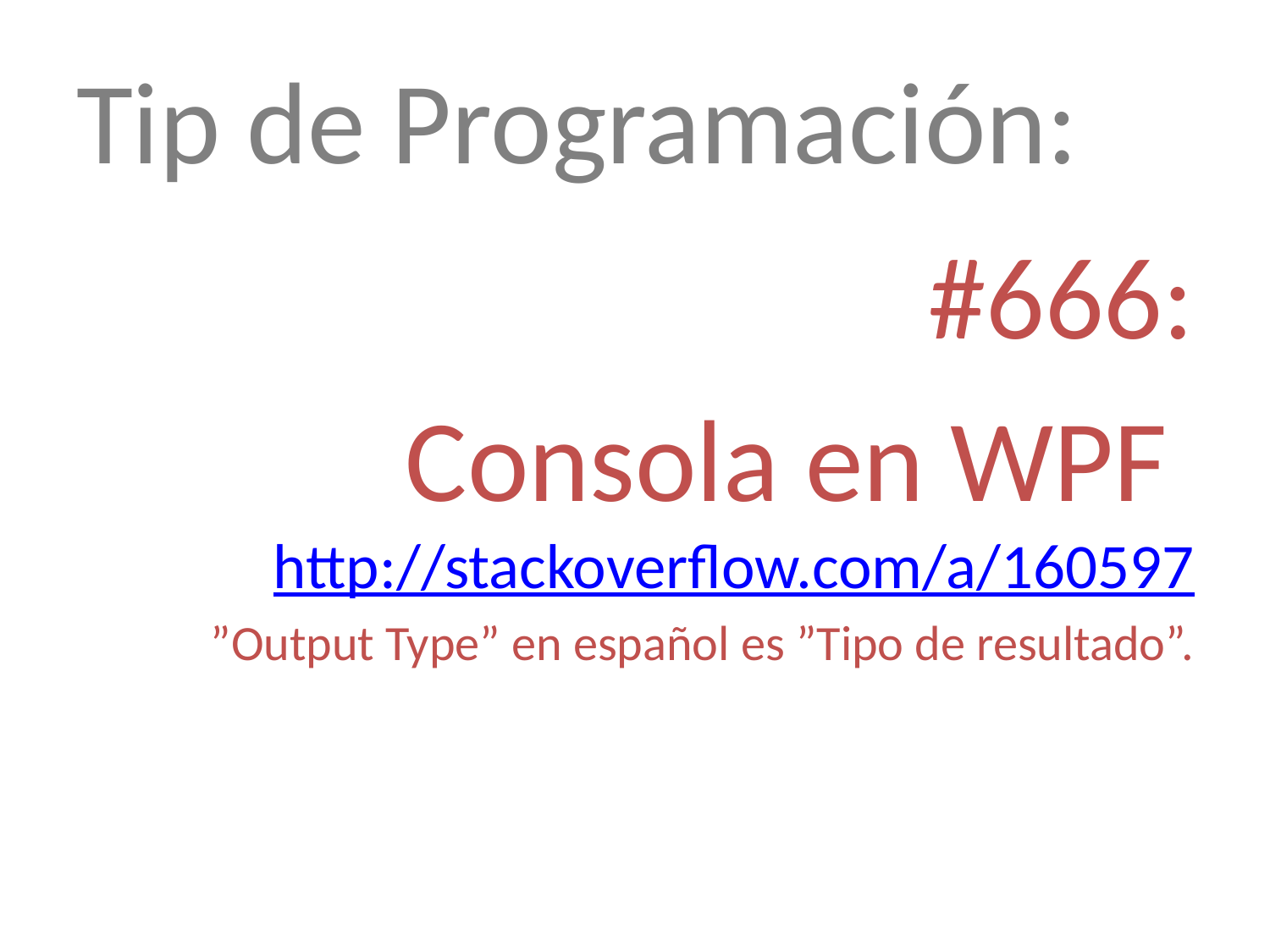

# Tip de Programación:
	#666:
Consola en WPF
http://stackoverflow.com/a/160597
”Output Type” en español es ”Tipo de resultado”.